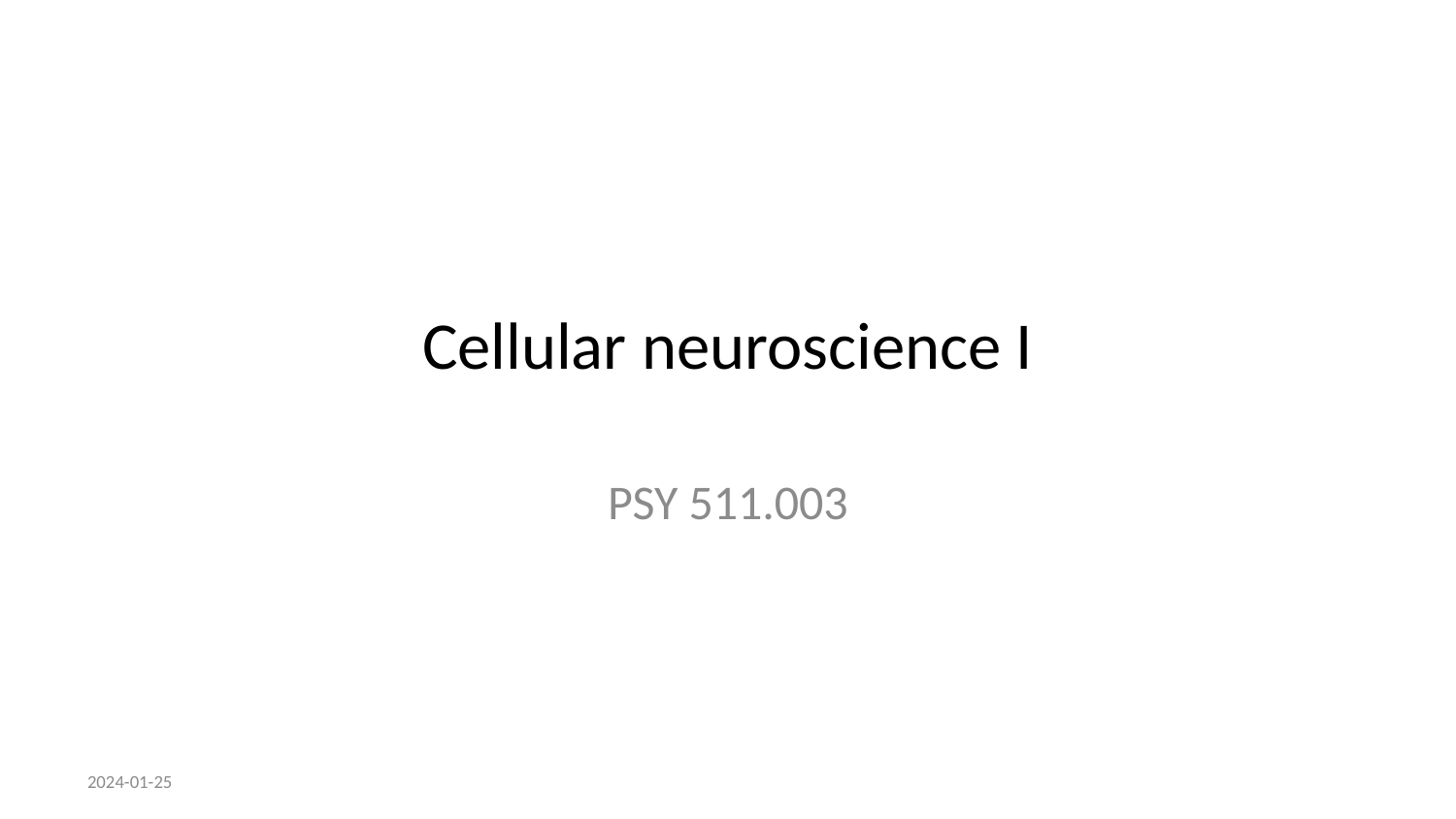

# Cellular neuroscience I
PSY 511.003
2024-01-25